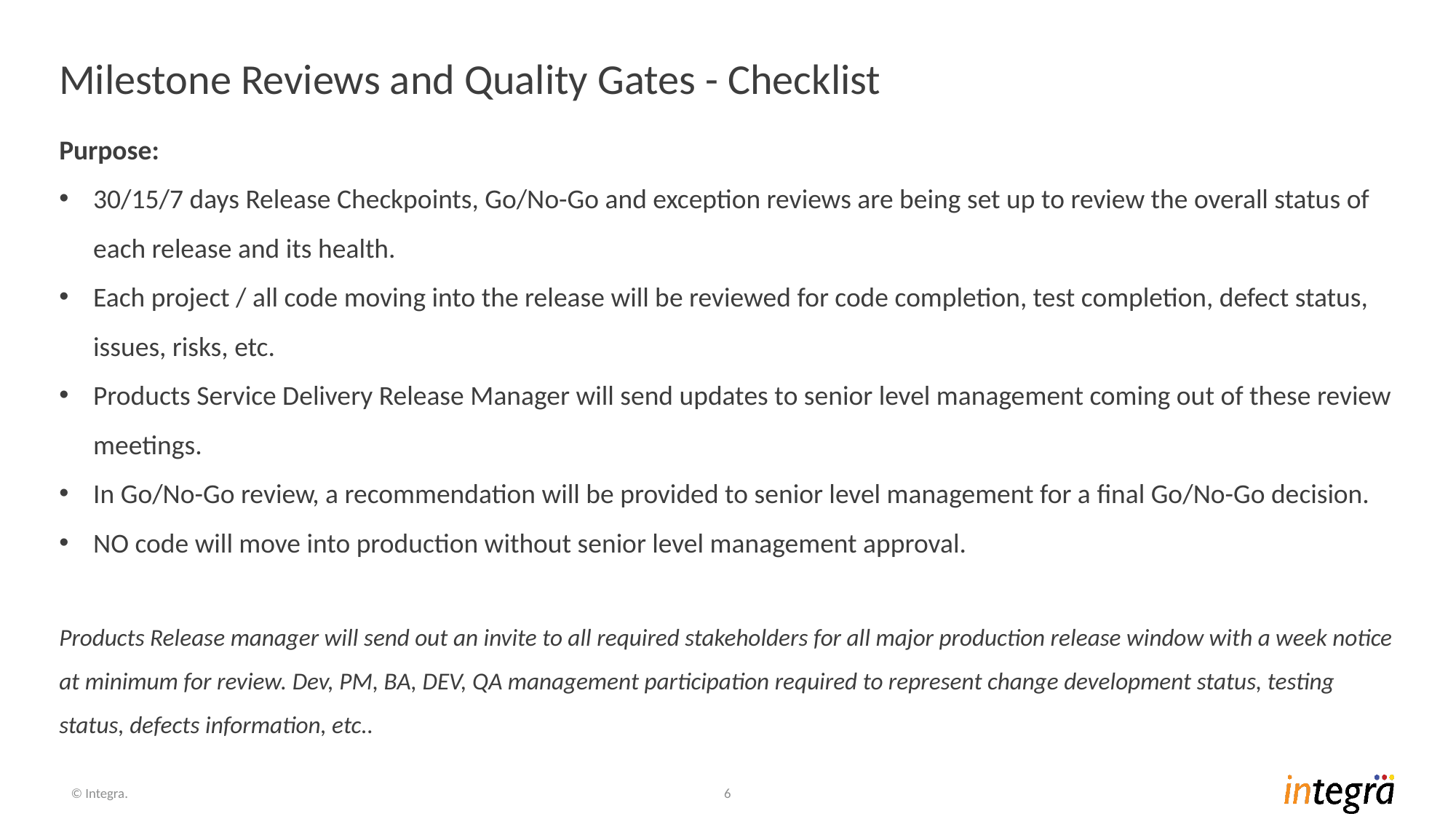

Milestone Reviews and Quality Gates - Checklist
Purpose:
30/15/7 days Release Checkpoints, Go/No-Go and exception reviews are being set up to review the overall status of each release and its health.
Each project / all code moving into the release will be reviewed for code completion, test completion, defect status, issues, risks, etc.
Products Service Delivery Release Manager will send updates to senior level management coming out of these review meetings.
In Go/No-Go review, a recommendation will be provided to senior level management for a final Go/No-Go decision.
NO code will move into production without senior level management approval.

Products Release manager will send out an invite to all required stakeholders for all major production release window with a week notice at minimum for review. Dev, PM, BA, DEV, QA management participation required to represent change development status, testing status, defects information, etc..

© Integra.
6